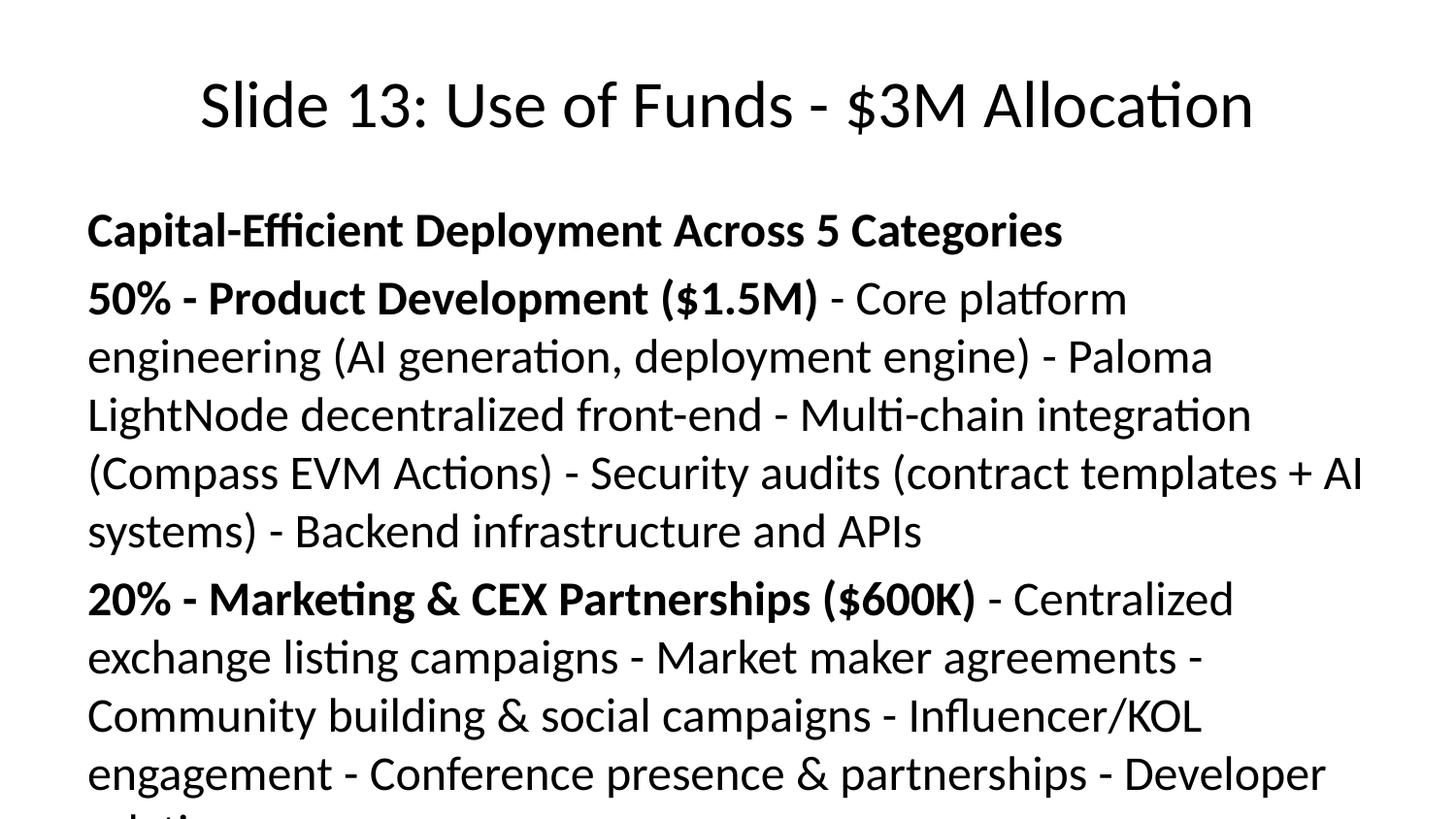

# Slide 13: Use of Funds - $3M Allocation
Capital-Efficient Deployment Across 5 Categories
50% - Product Development ($1.5M) - Core platform engineering (AI generation, deployment engine) - Paloma LightNode decentralized front-end - Multi-chain integration (Compass EVM Actions) - Security audits (contract templates + AI systems) - Backend infrastructure and APIs
20% - Marketing & CEX Partnerships ($600K) - Centralized exchange listing campaigns - Market maker agreements - Community building & social campaigns - Influencer/KOL engagement - Conference presence & partnerships - Developer relations
15% - SerenDB Deployment ($450K) - Production infrastructure scaling - AI-native database optimization - Real-time blockchain indexing (all chains) - Global hosting infrastructure
10% - Multi-Chain Infrastructure ($300K) - Paloma validator network integration - Compass EVM deployment across chains - Testing & validation infrastructure - Legal & compliance
5% - Community Incentives ($150K) - Early adopter rewards - Vault creator grants - Bug bounties - Ecosystem development fund